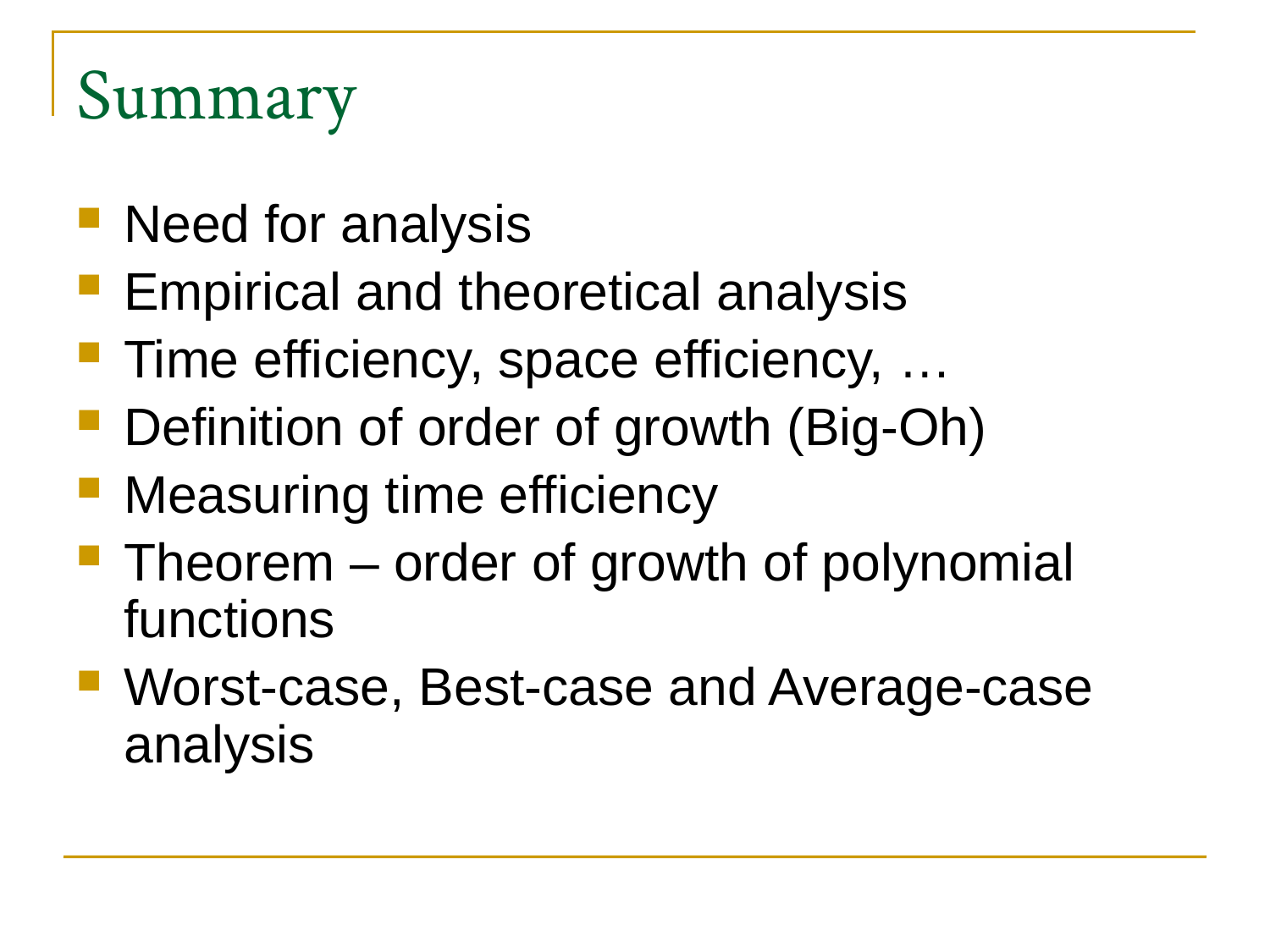

# Summary
Need for analysis
Empirical and theoretical analysis
Time efficiency, space efficiency, …
Definition of order of growth (Big-Oh)
Measuring time efficiency
Theorem – order of growth of polynomial functions
Worst-case, Best-case and Average-case analysis